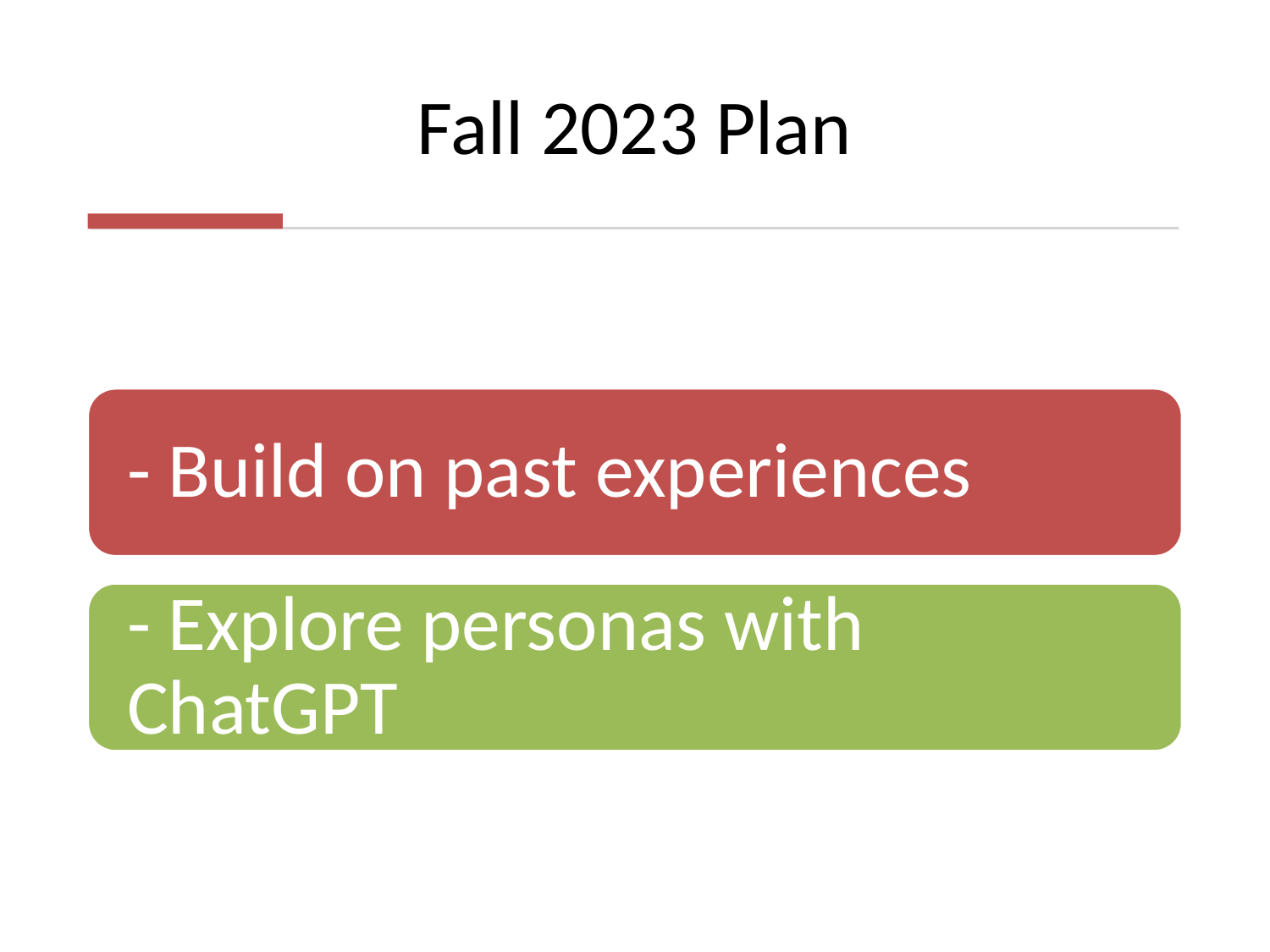

# Fall 2023 Plan

- Build on past experiences
- Explore personas with ChatGPT